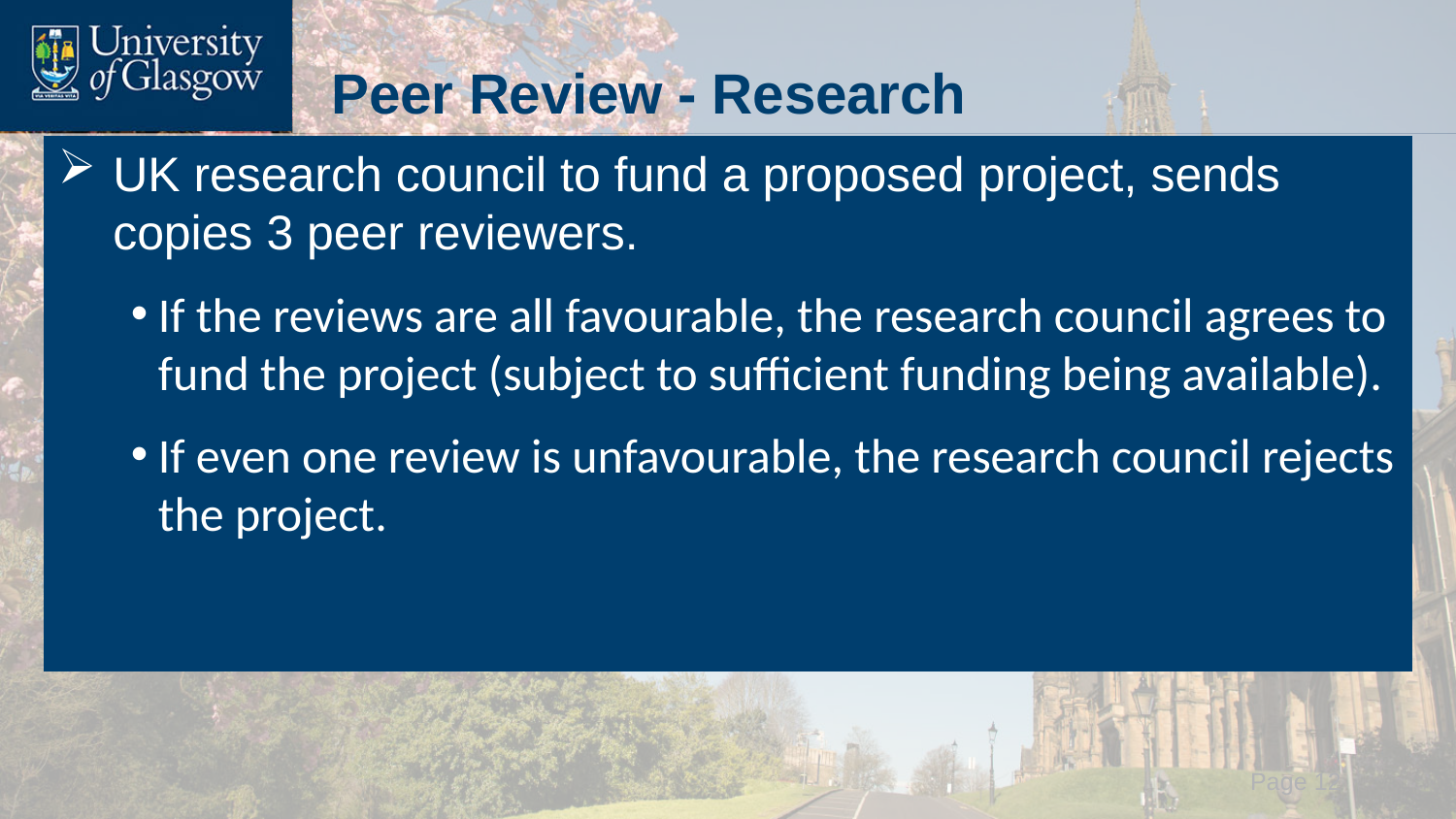

# Peer Review - Research
UK research council to fund a proposed project, sends copies 3 peer reviewers.
If the reviews are all favourable, the research council agrees to fund the project (subject to sufficient funding being available).
If even one review is unfavourable, the research council rejects the project.
 Page 12